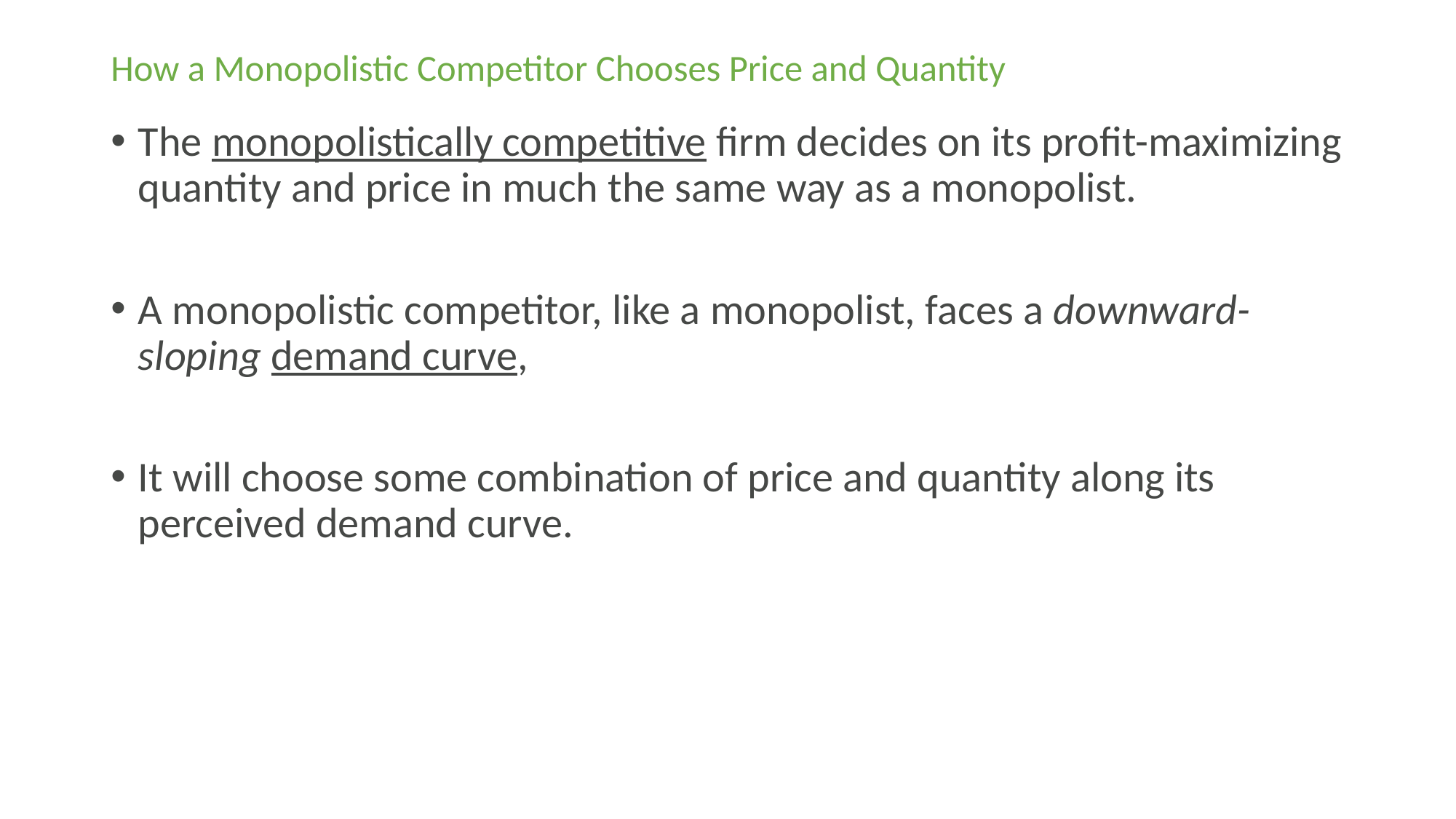

# How a Monopolistic Competitor Chooses Price and Quantity
The monopolistically competitive firm decides on its profit-maximizing quantity and price in much the same way as a monopolist.

A monopolistic competitor, like a monopolist, faces a downward-sloping demand curve,

It will choose some combination of price and quantity along its perceived demand curve.